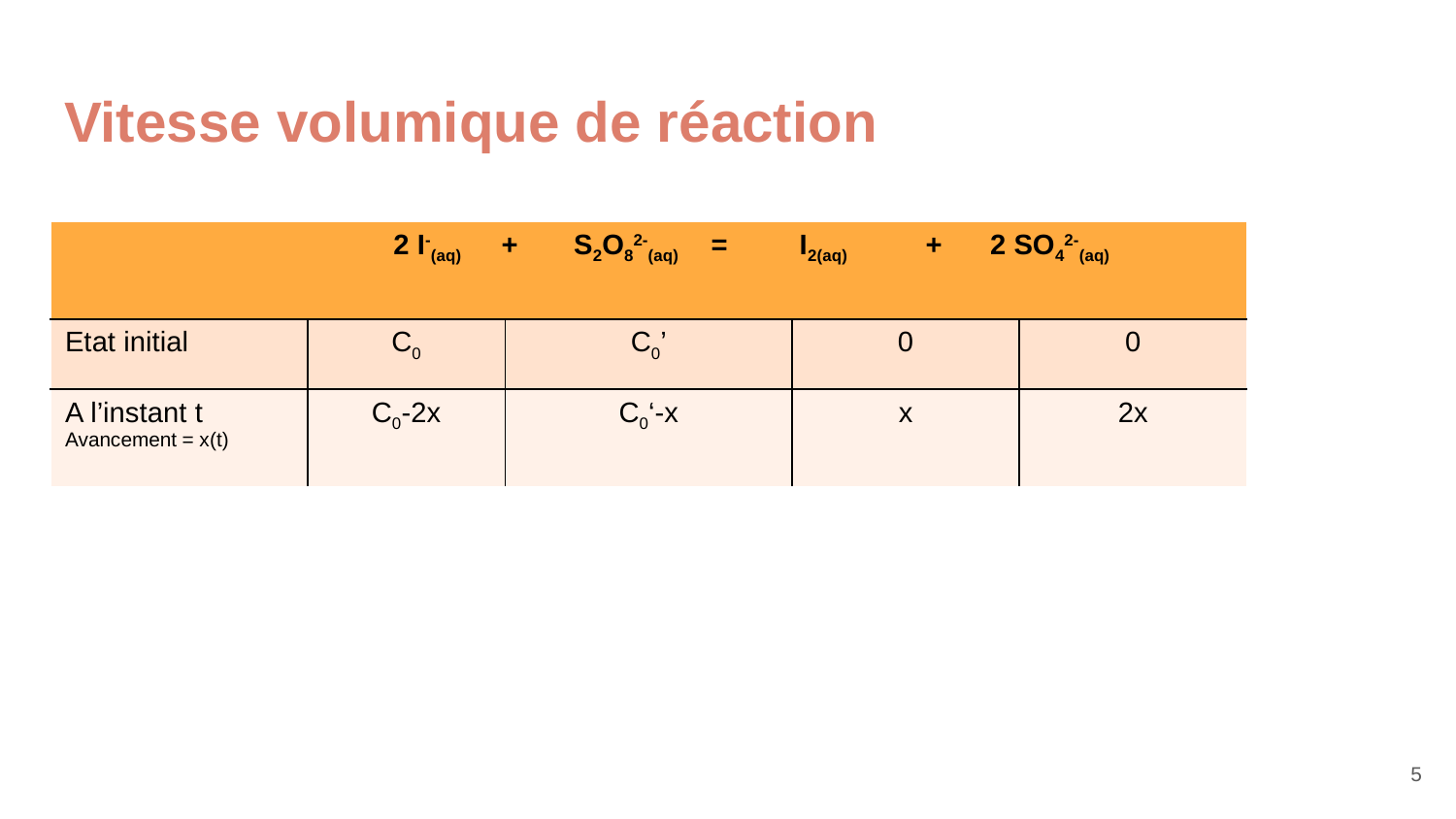

# Vitesse volumique de réaction
| 2 I-(aq) + S2O82-(aq) = I2(aq) + 2 SO42-(aq) |  |  |  |  |
| --- | --- | --- | --- | --- |
| Etat initial | C0 | C0’ | 0 | 0 |
| A l’instant t Avancement = x(t) | C0-2x | C0‘-x | x | 2x |
5